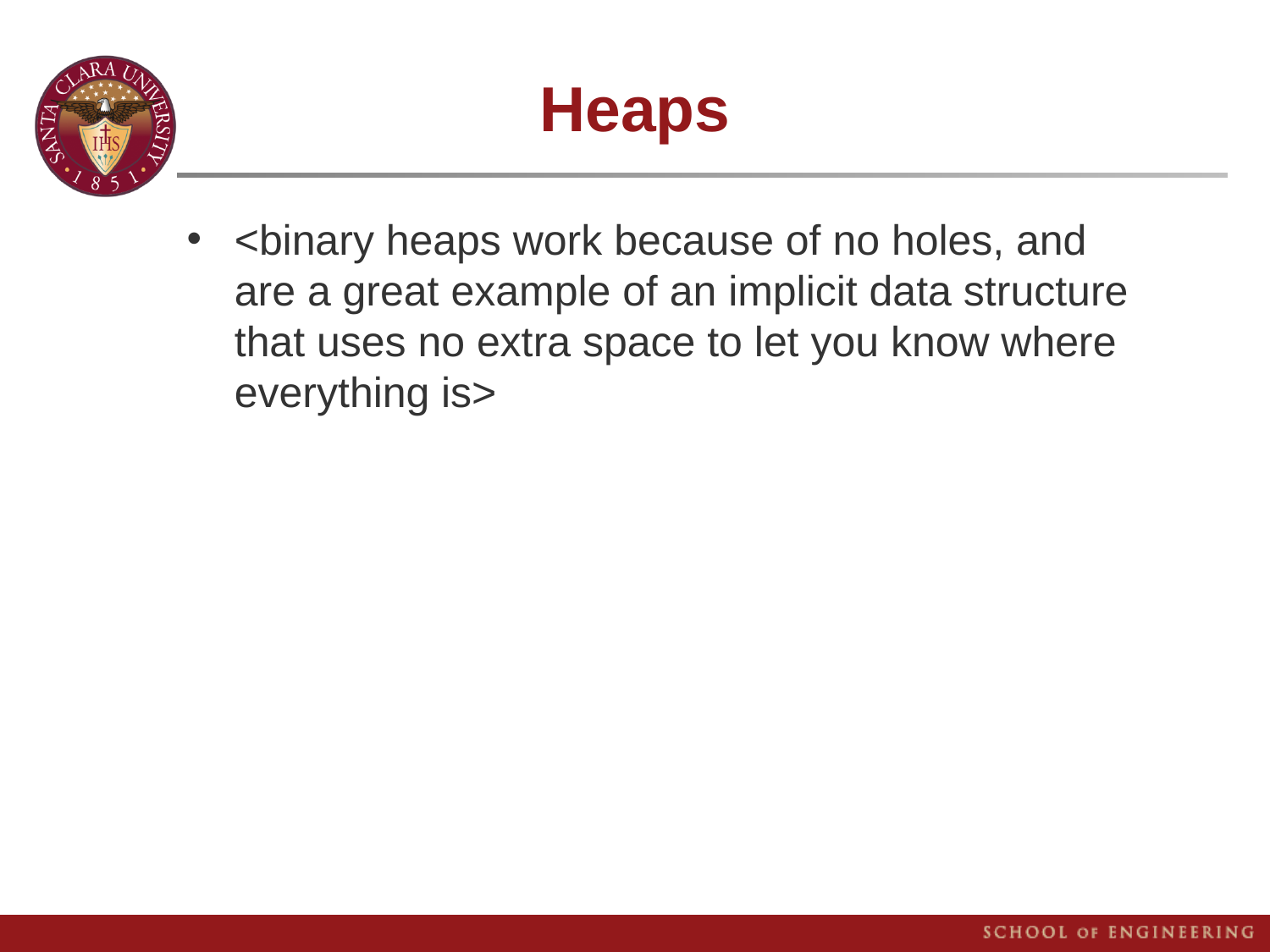

# Heaps
<binary heaps work because of no holes, and are a great example of an implicit data structure that uses no extra space to let you know where everything is>